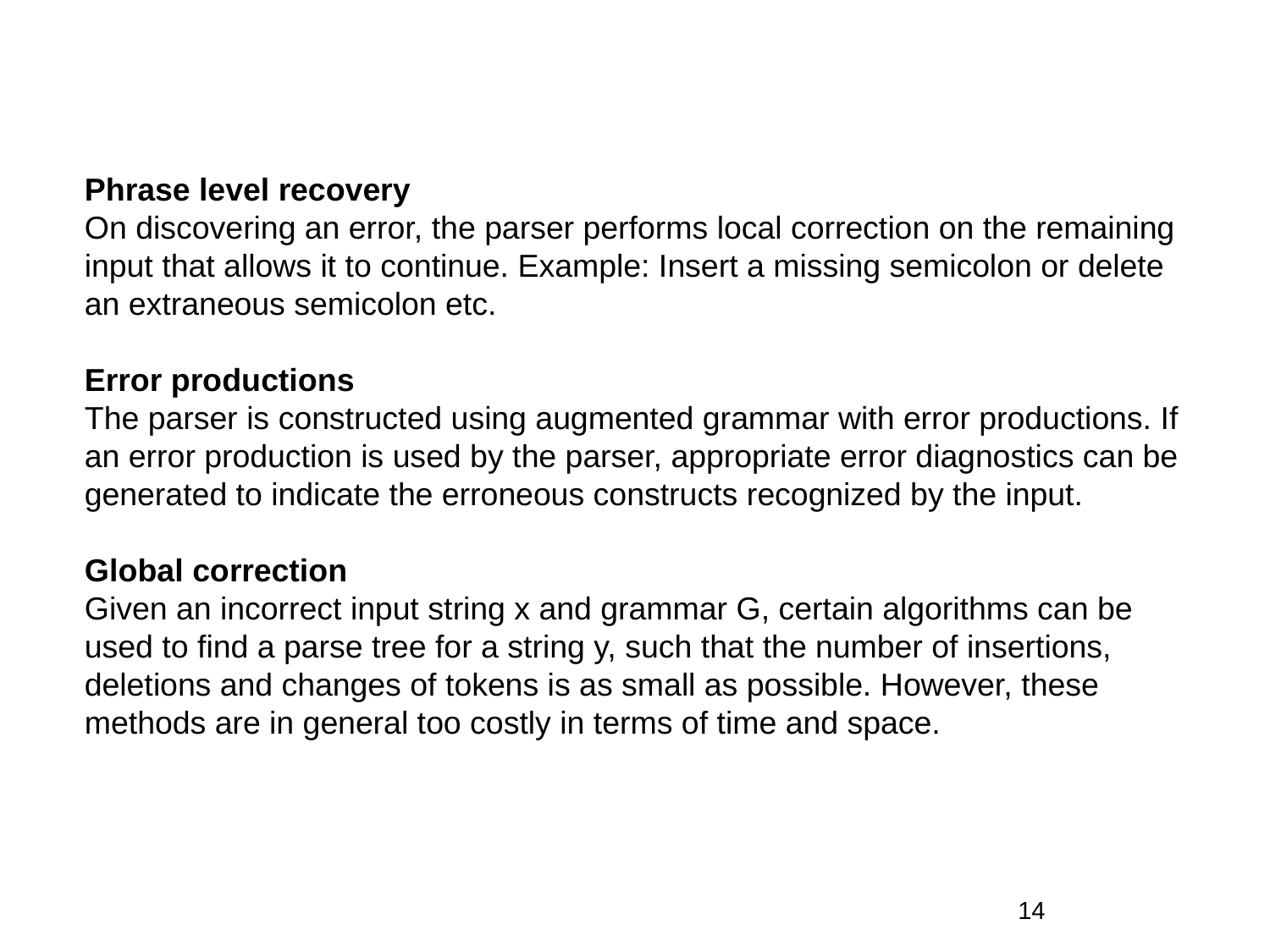

Phrase level recovery
On discovering an error, the parser performs local correction on the remaining
input that allows it to continue. Example: Insert a missing semicolon or delete
an extraneous semicolon etc.

Error productions
The parser is constructed using augmented grammar with error productions. If
an error production is used by the parser, appropriate error diagnostics can be
generated to indicate the erroneous constructs recognized by the input.

Global correction
Given an incorrect input string x and grammar G, certain algorithms can be
used to find a parse tree for a string y, such that the number of insertions,
deletions and changes of tokens is as small as possible. However, these
methods are in general too costly in terms of time and space.

14